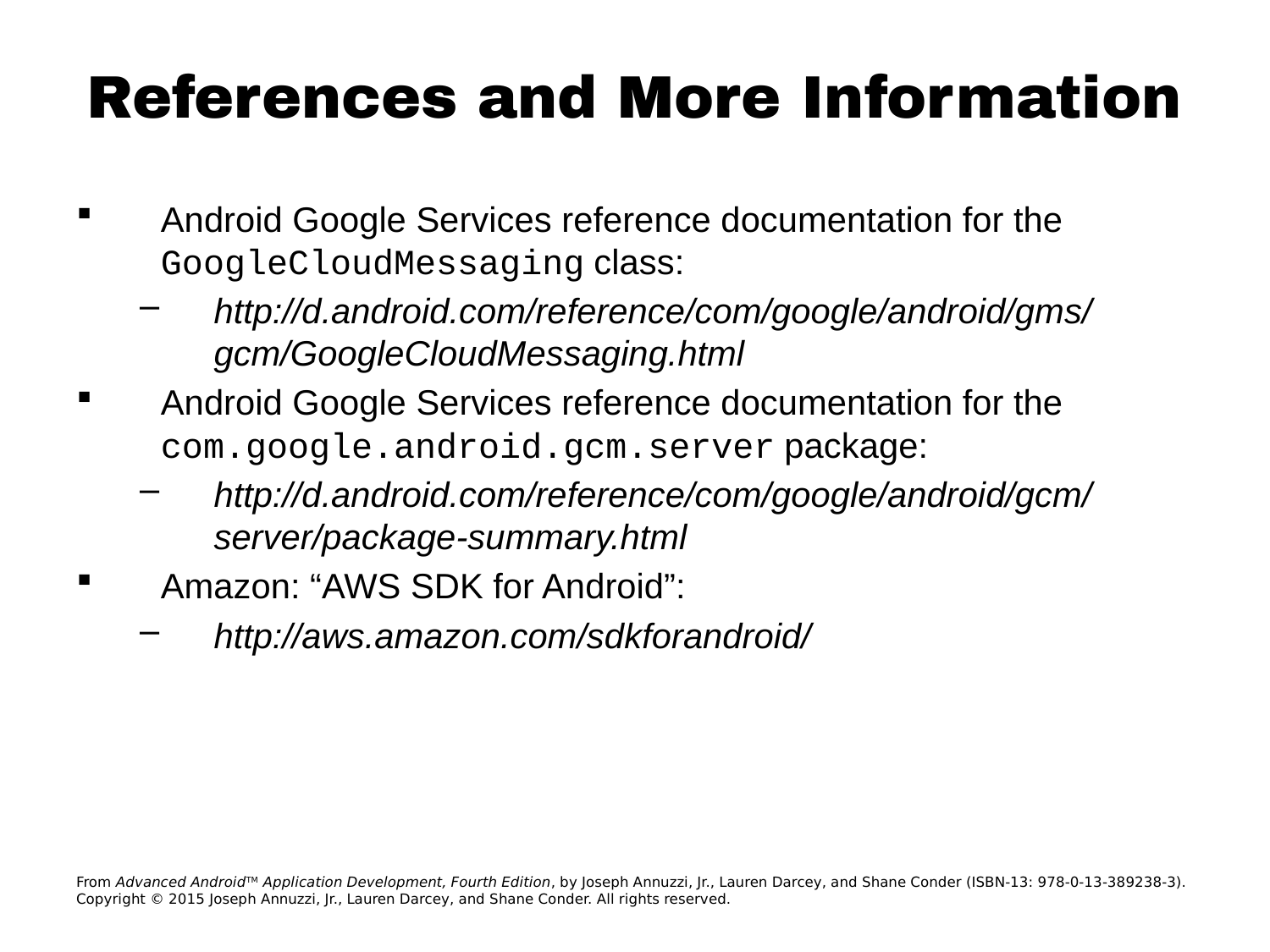

# References and More Information
Android Google Services reference documentation for the GoogleCloudMessaging class:
http://d.android.com/reference/com/google/android/gms/gcm/GoogleCloudMessaging.html
Android Google Services reference documentation for the com.google.android.gcm.server package:
http://d.android.com/reference/com/google/android/gcm/server/package-summary.html
Amazon: “AWS SDK for Android”:
http://aws.amazon.com/sdkforandroid/
From Advanced AndroidTM Application Development, Fourth Edition, by Joseph Annuzzi, Jr., Lauren Darcey, and Shane Conder (ISBN-13: 978-0-13-389238-3). Copyright © 2015 Joseph Annuzzi, Jr., Lauren Darcey, and Shane Conder. All rights reserved.